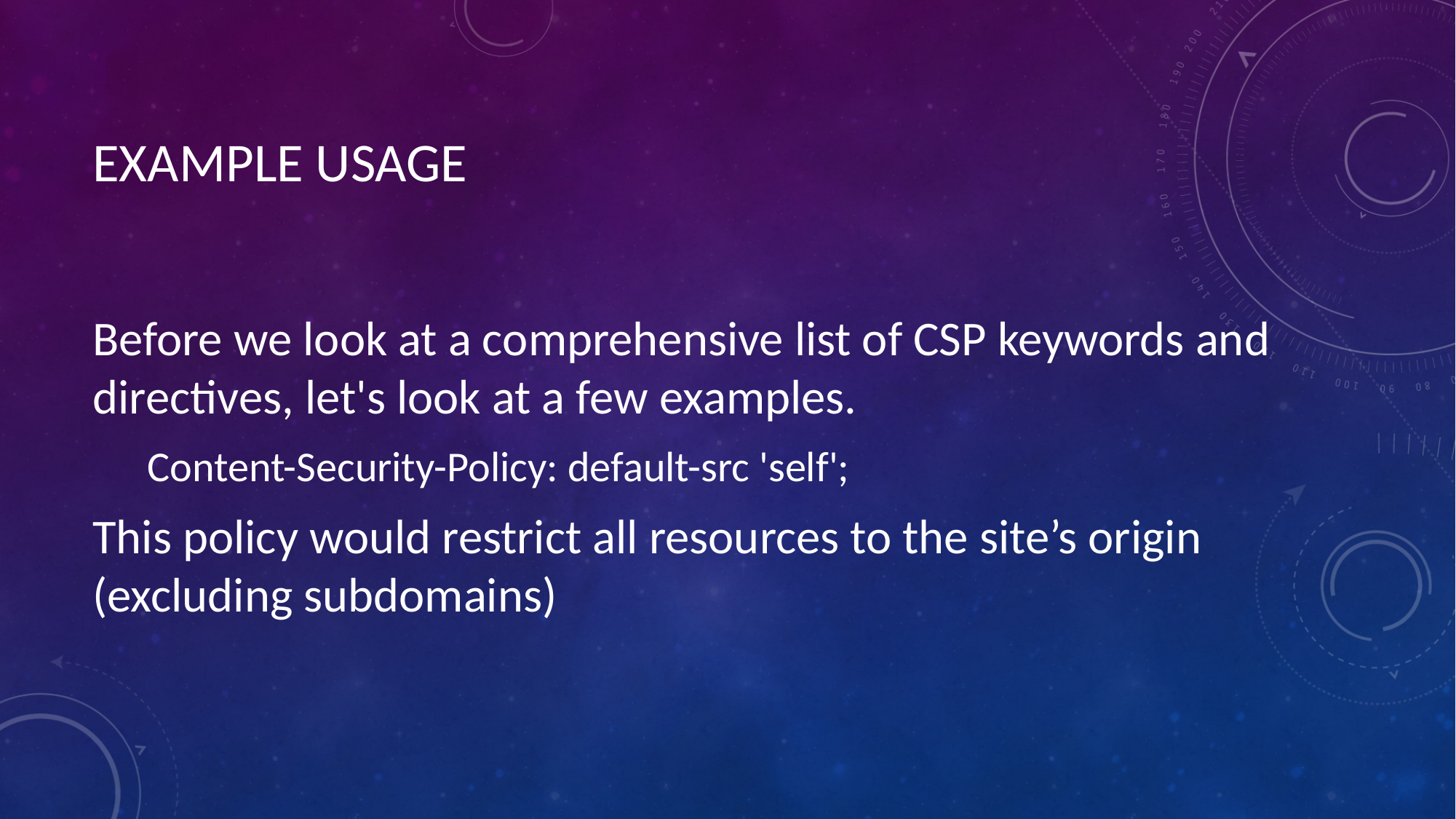

# Example usage
Before we look at a comprehensive list of CSP keywords and directives, let's look at a few examples.
Content-Security-Policy: default-src 'self';
This policy would restrict all resources to the site’s origin (excluding subdomains)